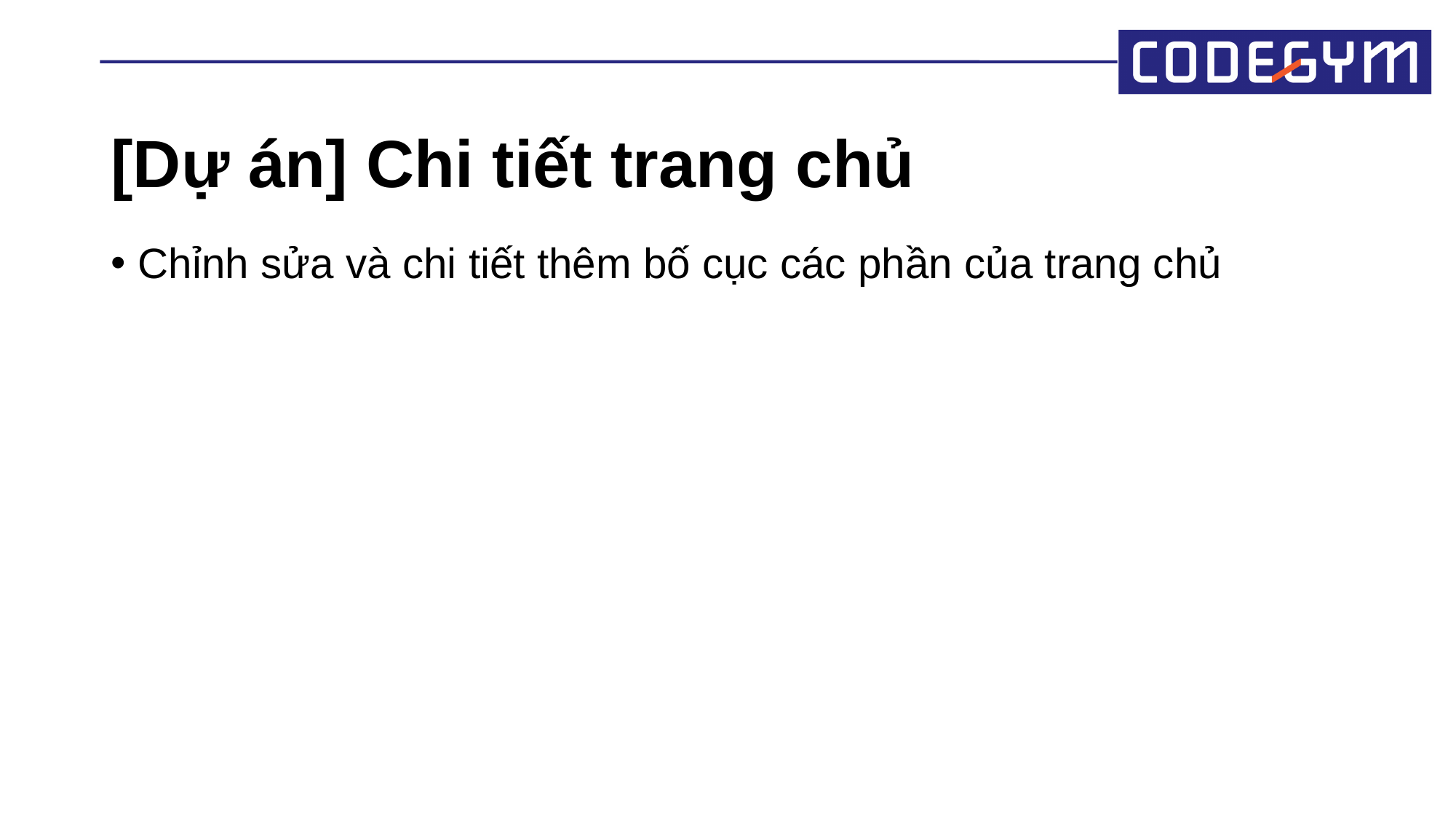

# [Dự án] Chi tiết trang chủ
Chỉnh sửa và chi tiết thêm bố cục các phần của trang chủ